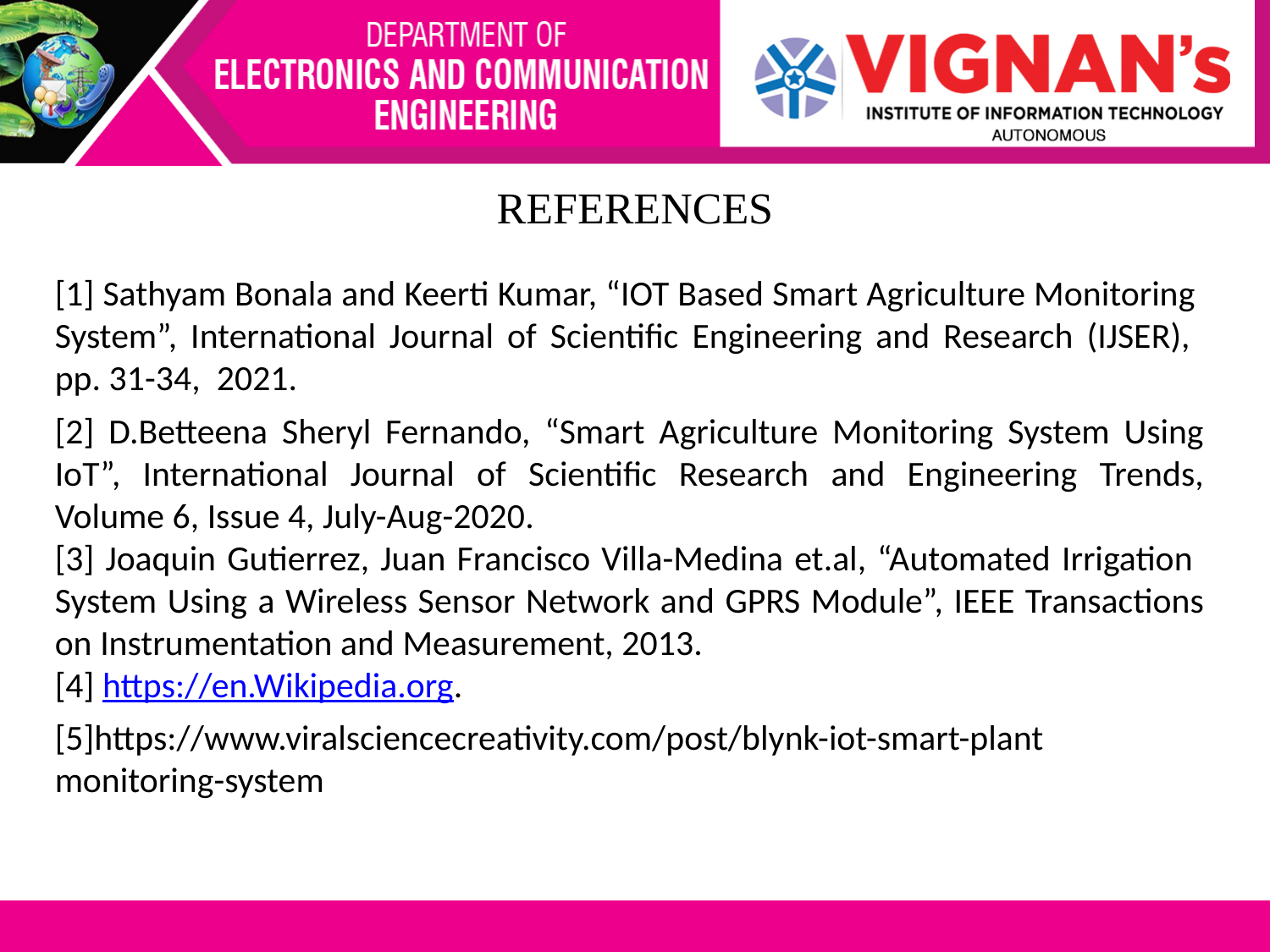

# REFERENCES
[1] Sathyam Bonala and Keerti Kumar, “IOT Based Smart Agriculture Monitoring  System”, International Journal of Scientific Engineering and Research (IJSER),  pp. 31-34,  2021.
[2] D.Betteena Sheryl Fernando, “Smart Agriculture Monitoring System Using IoT”, International Journal of Scientific Research and Engineering Trends, Volume 6, Issue 4, July-Aug-2020.
[3] Joaquin Gutierrez, Juan Francisco Villa-Medina et.al, “Automated Irrigation  System Using a Wireless Sensor Network and GPRS Module”, IEEE Transactions on Instrumentation and Measurement, 2013.
[4] https://en.Wikipedia.org.
[5]https://www.viralsciencecreativity.com/post/blynk-iot-smart-plant     monitoring-system